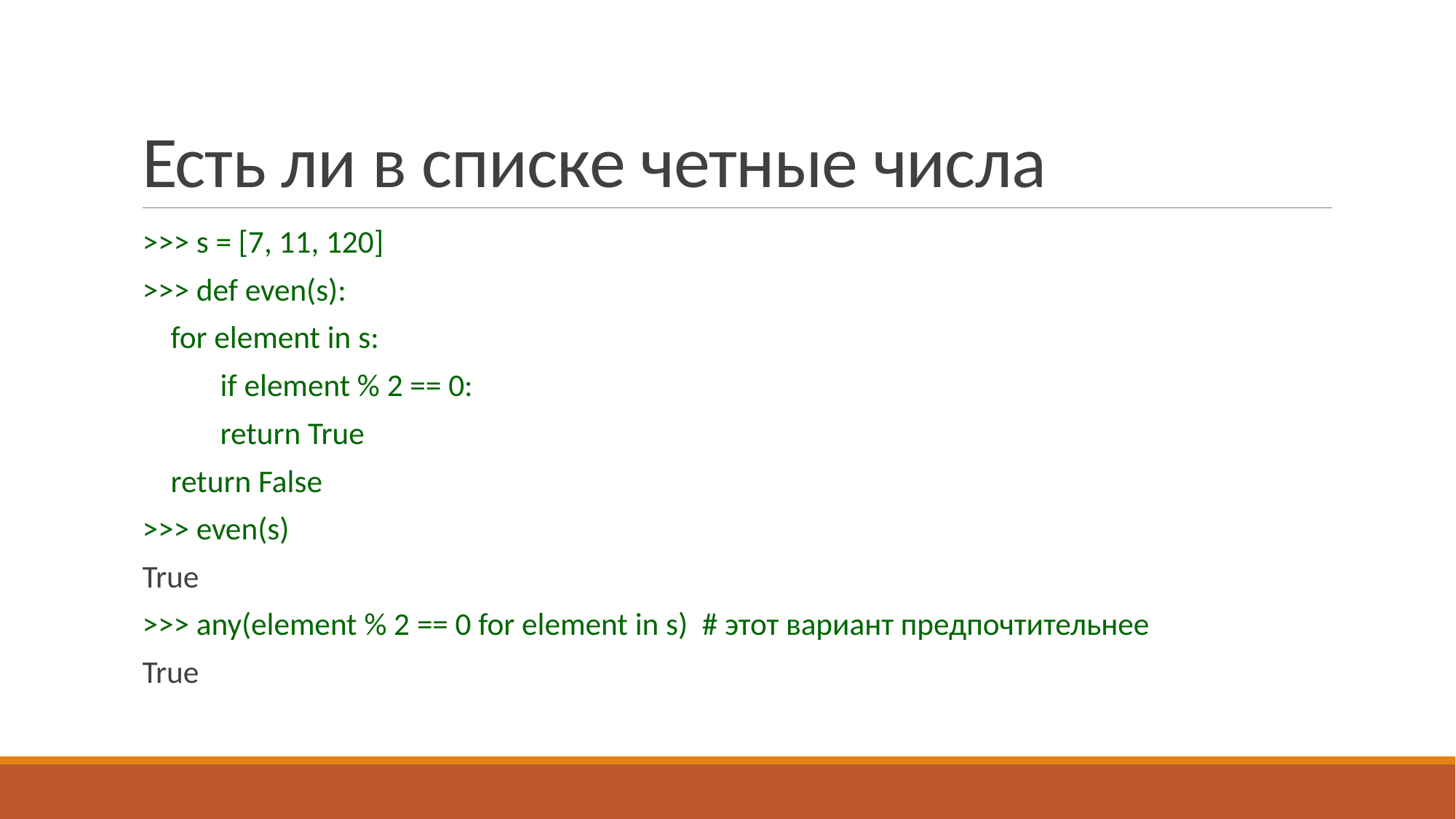

# Есть ли в списке четные числа
>>> s = [7, 11, 120]
>>> def even(s):
    for element in s:
   	 if element % 2 == 0:
   		 return True
    return False
>>> even(s)
True
>>> any(element % 2 == 0 for element in s)  # этот вариант предпочтительнее
True